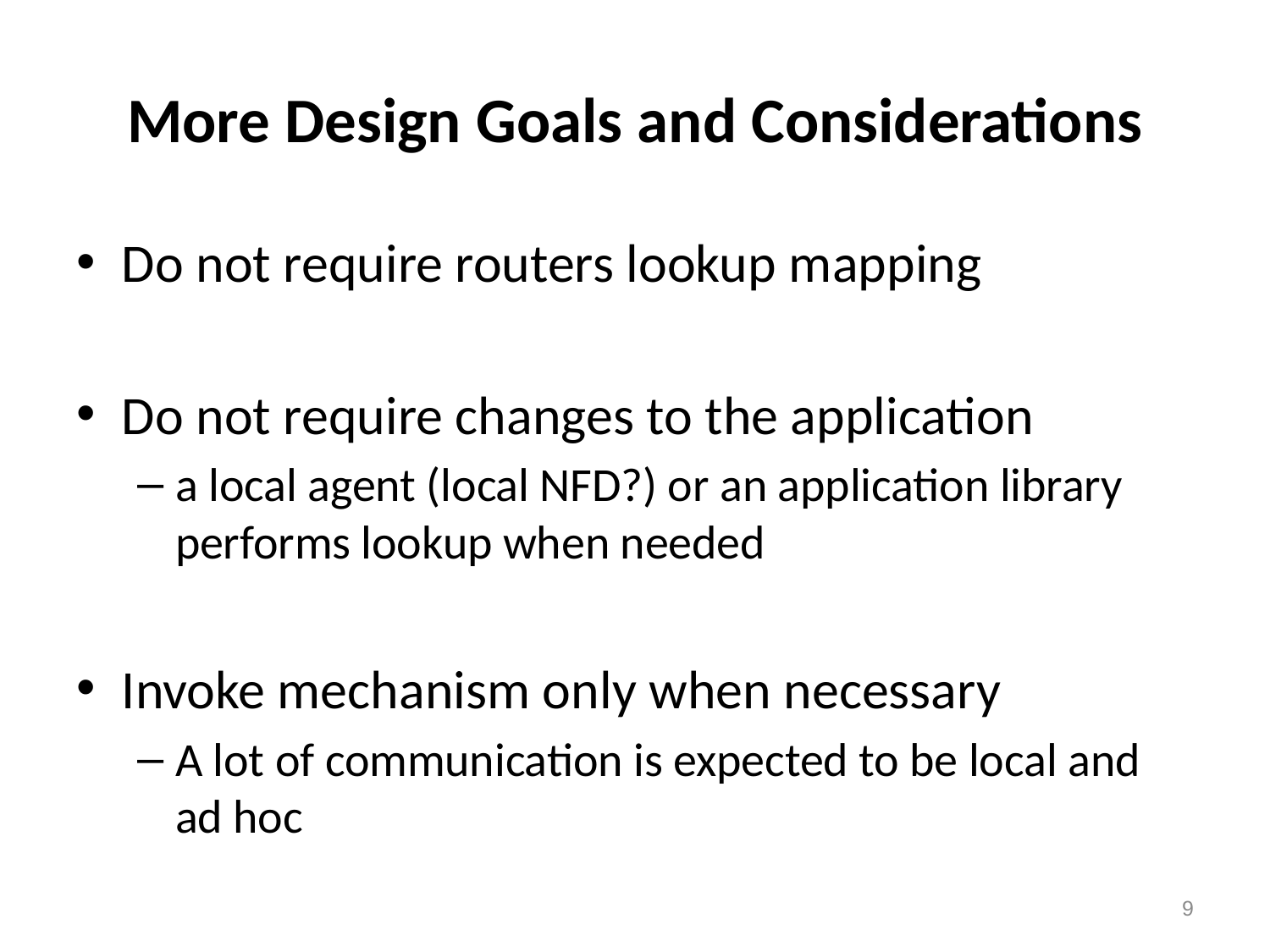

# More Design Goals and Considerations
Do not require routers lookup mapping

Do not require changes to the application
a local agent (local NFD?) or an application library performs lookup when needed

Invoke mechanism only when necessary
A lot of communication is expected to be local and ad hoc

9